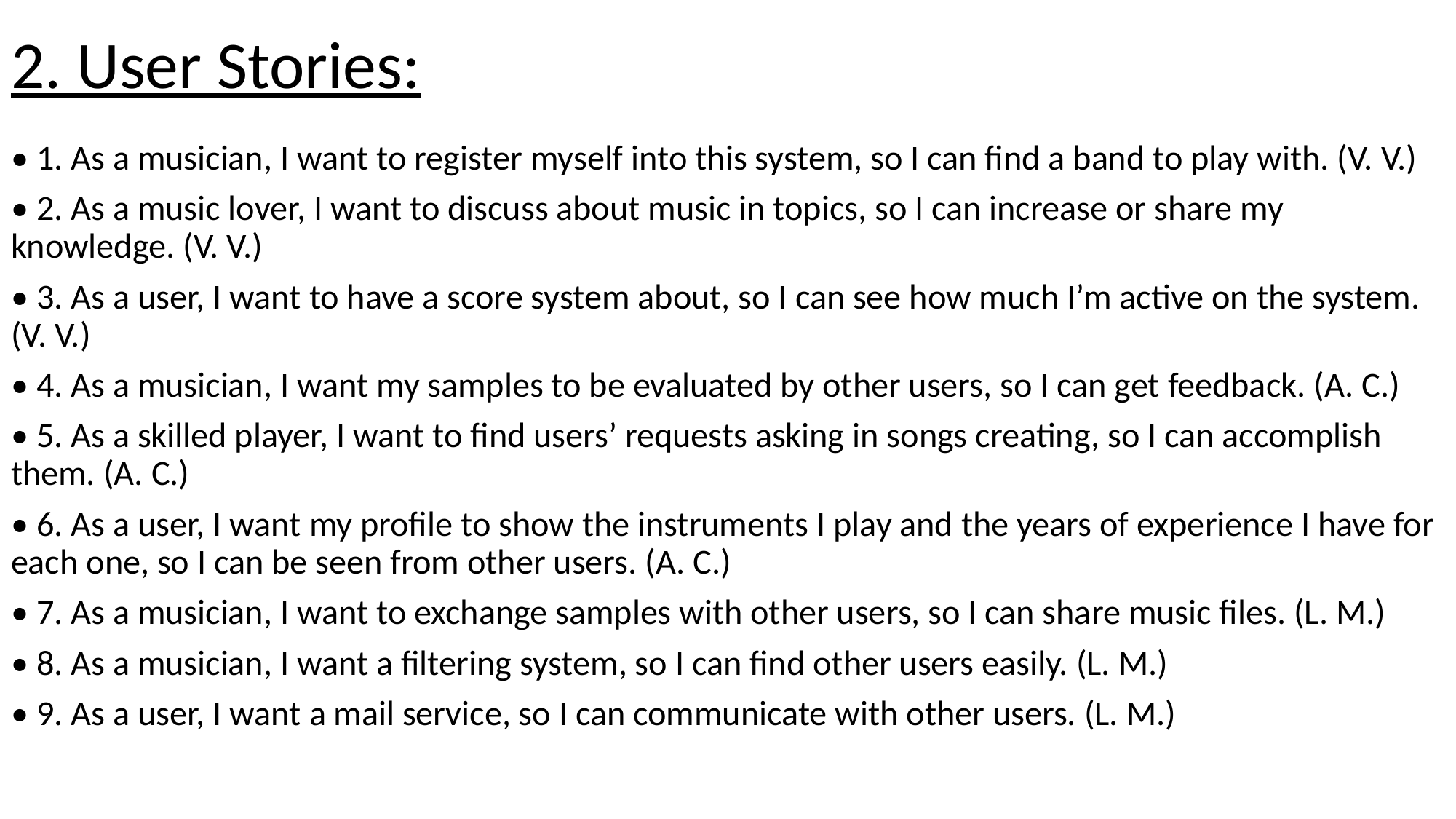

# 2. User Stories:
• 1. As a musician, I want to register myself into this system, so I can find a band to play with. (V. V.)
• 2. As a music lover, I want to discuss about music in topics, so I can increase or share my knowledge. (V. V.)
• 3. As a user, I want to have a score system about, so I can see how much I’m active on the system.  (V. V.)
• 4. As a musician, I want my samples to be evaluated by other users, so I can get feedback. (A. C.)
• 5. As a skilled player, I want to find users’ requests asking in songs creating, so I can accomplish them. (A. C.)
• 6. As a user, I want my profile to show the instruments I play and the years of experience I have for each one, so I can be seen from other users. (A. C.)
• 7. As a musician, I want to exchange samples with other users, so I can share music files. (L. M.)
• 8. As a musician, I want a filtering system, so I can find other users easily. (L. M.)
• 9. As a user, I want a mail service, so I can communicate with other users. (L. M.)